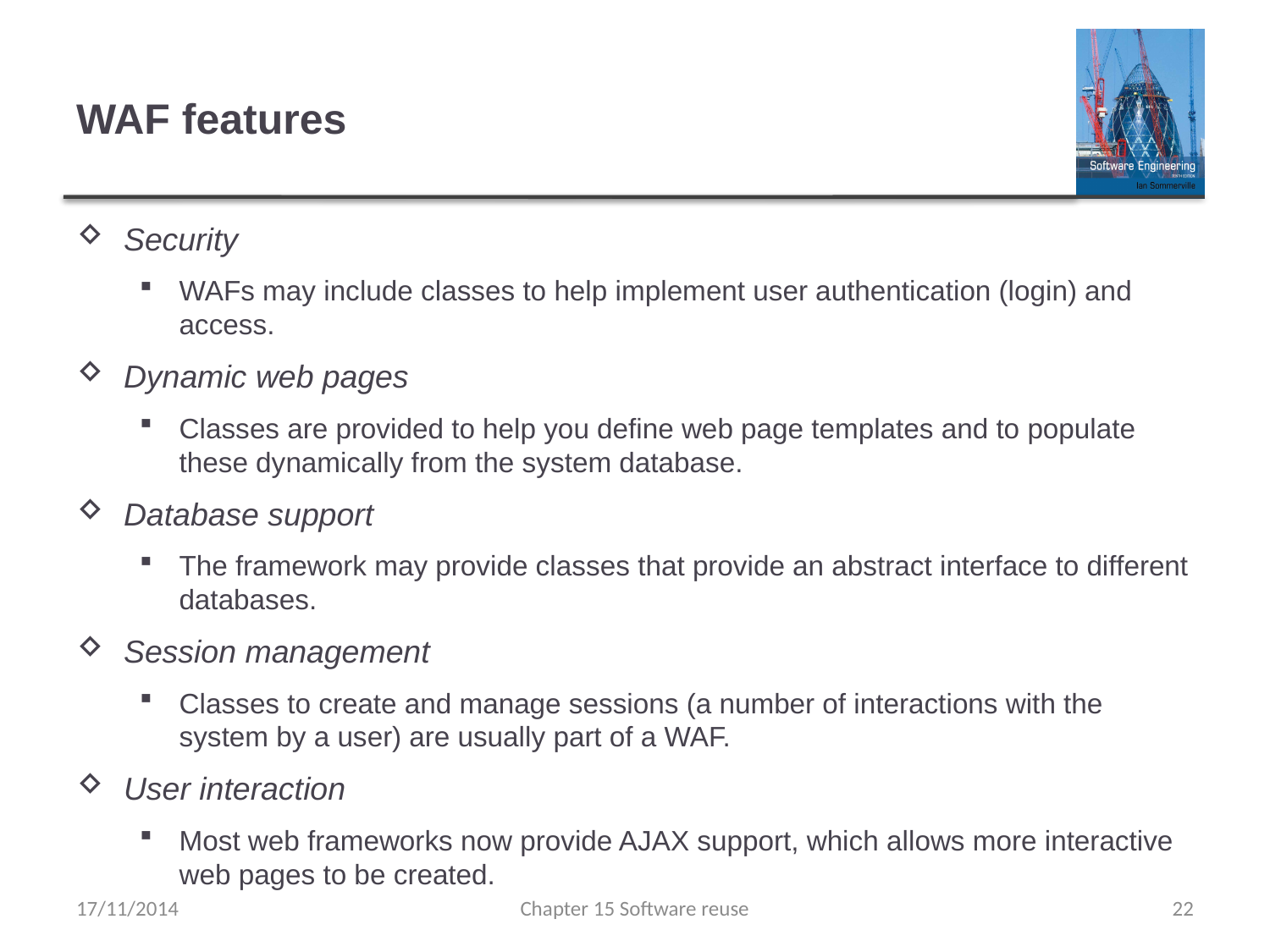

# WAF features
Security
WAFs may include classes to help implement user authentication (login) and access.
Dynamic web pages
Classes are provided to help you define web page templates and to populate these dynamically from the system database.
Database support
The framework may provide classes that provide an abstract interface to different databases.
Session management
Classes to create and manage sessions (a number of interactions with the system by a user) are usually part of a WAF.
User interaction
Most web frameworks now provide AJAX support, which allows more interactive web pages to be created.
17/11/2014
Chapter 15 Software reuse
22